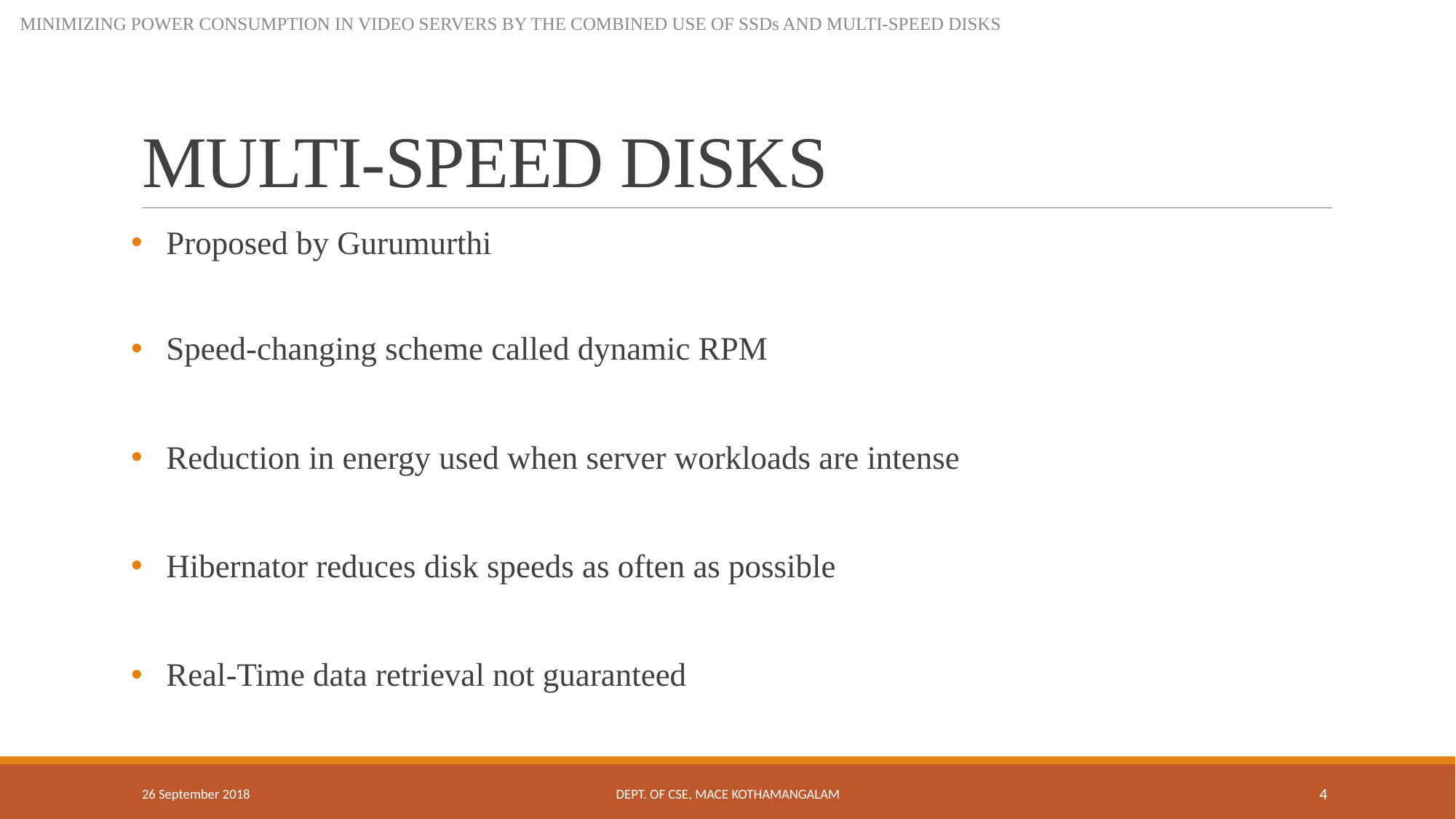

MINIMIZING POWER CONSUMPTION IN VIDEO SERVERS BY THE COMBINED USE OF SSDs AND MULTI-SPEED DISKS
# MULTI-SPEED DISKS
   Proposed by Gurumurthi

   Speed-changing scheme called dynamic RPM

   Reduction in energy used when server workloads are intense

   Hibernator reduces disk speeds as often as possible

   Real-Time data retrieval not guaranteed
26 September 2018
Dept. of CSE, MACE Kothamangalam
4